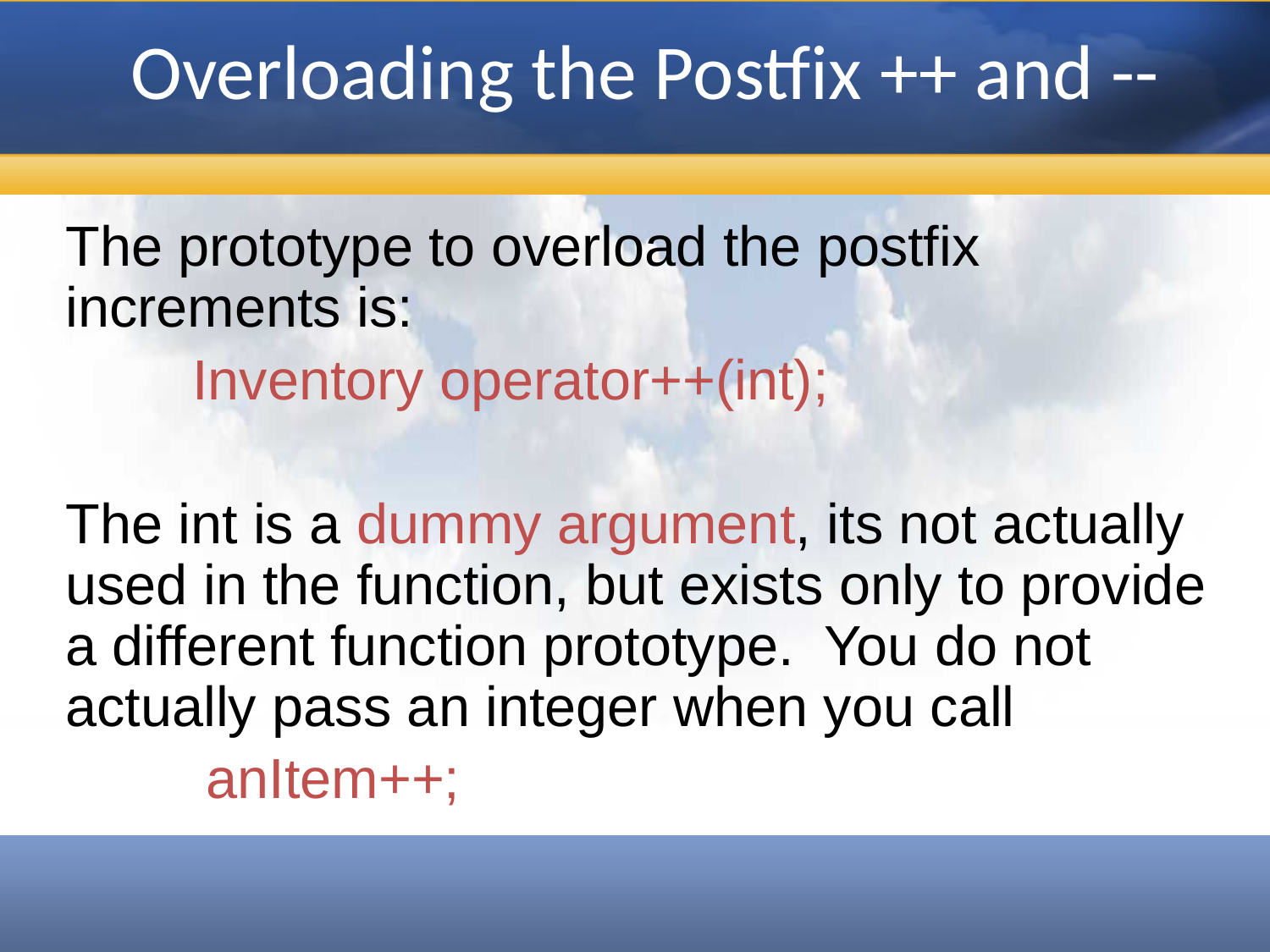

Overloading the Postfix ++ and --
The prototype to overload the postfix increments is:
	Inventory operator++(int);

The int is a dummy argument, its not actually used in the function, but exists only to provide a different function prototype.  You do not actually pass an integer when you call
         anItem++;